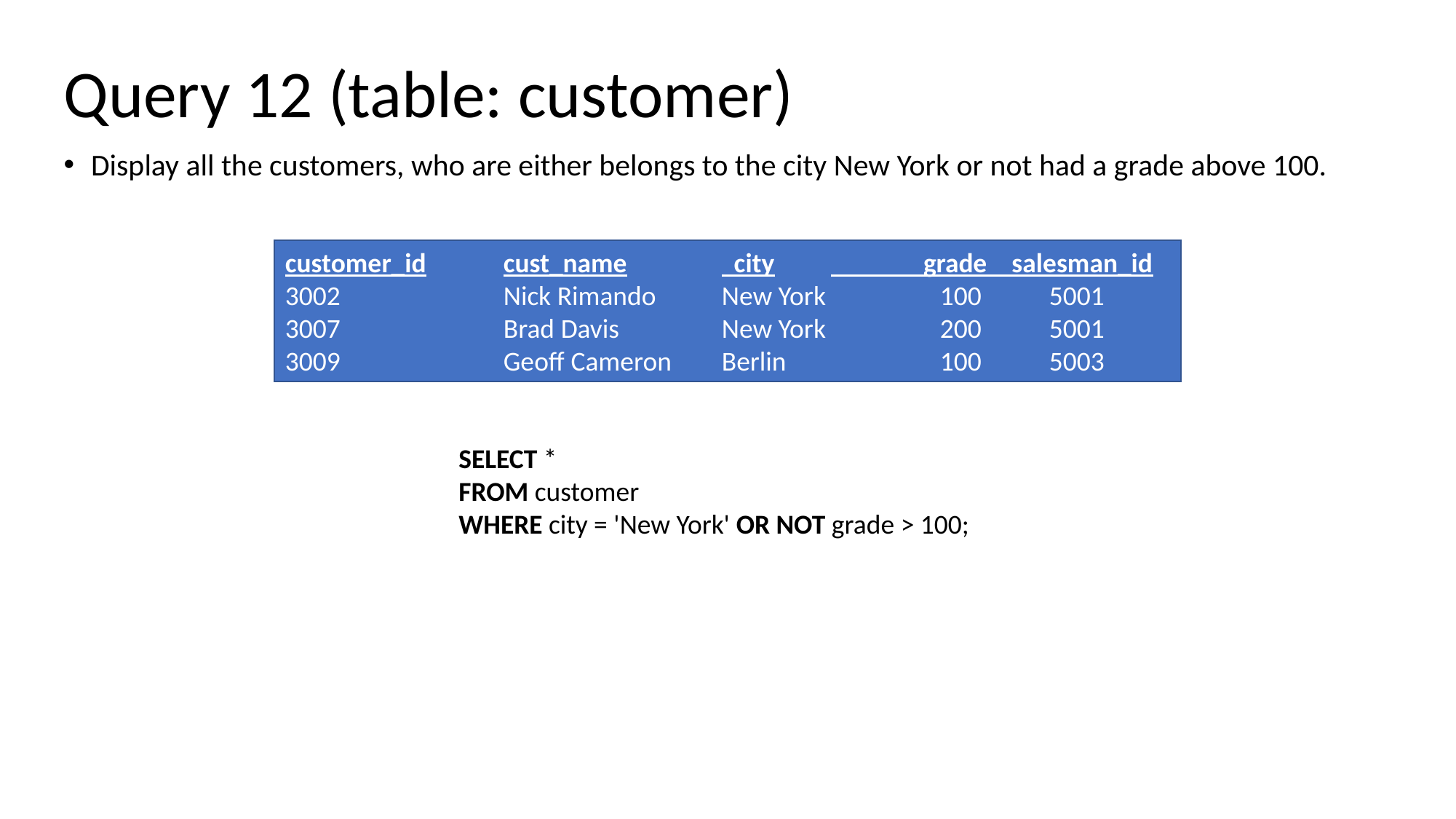

# Query 12 (table: customer)
Display all the customers, who are either belongs to the city New York or not had a grade above 100.
customer_id	cust_name	  city	               grade    salesman_id
3002		Nick Rimando	New York		100	5001
3007		Brad Davis	New York		200	5001
3009		Geoff Cameron	Berlin		100	5003
SELECT *
FROM customer
WHERE city = 'New York' OR NOT grade > 100;